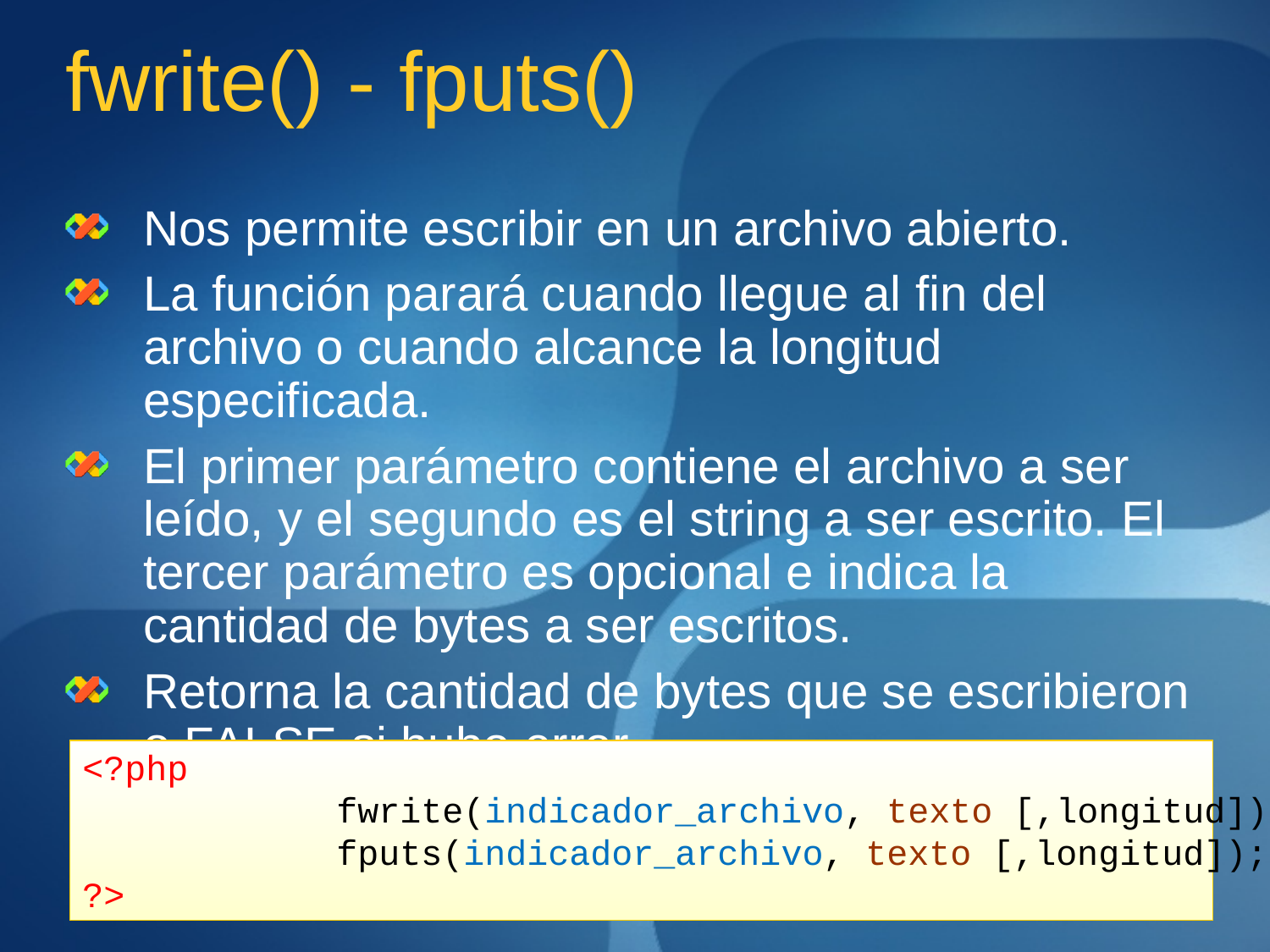

# fwrite() - fputs()
Nos permite escribir en un archivo abierto.
La función parará cuando llegue al fin del archivo o cuando alcance la longitud especificada.
El primer parámetro contiene el archivo a ser leído, y el segundo es el string a ser escrito. El tercer parámetro es opcional e indica la cantidad de bytes a ser escritos.
Retorna la cantidad de bytes que se escribieron o FALSE si hubo error.
<?php
		fwrite(indicador_archivo, texto [,longitud]);
		fputs(indicador_archivo, texto [,longitud]);
?>